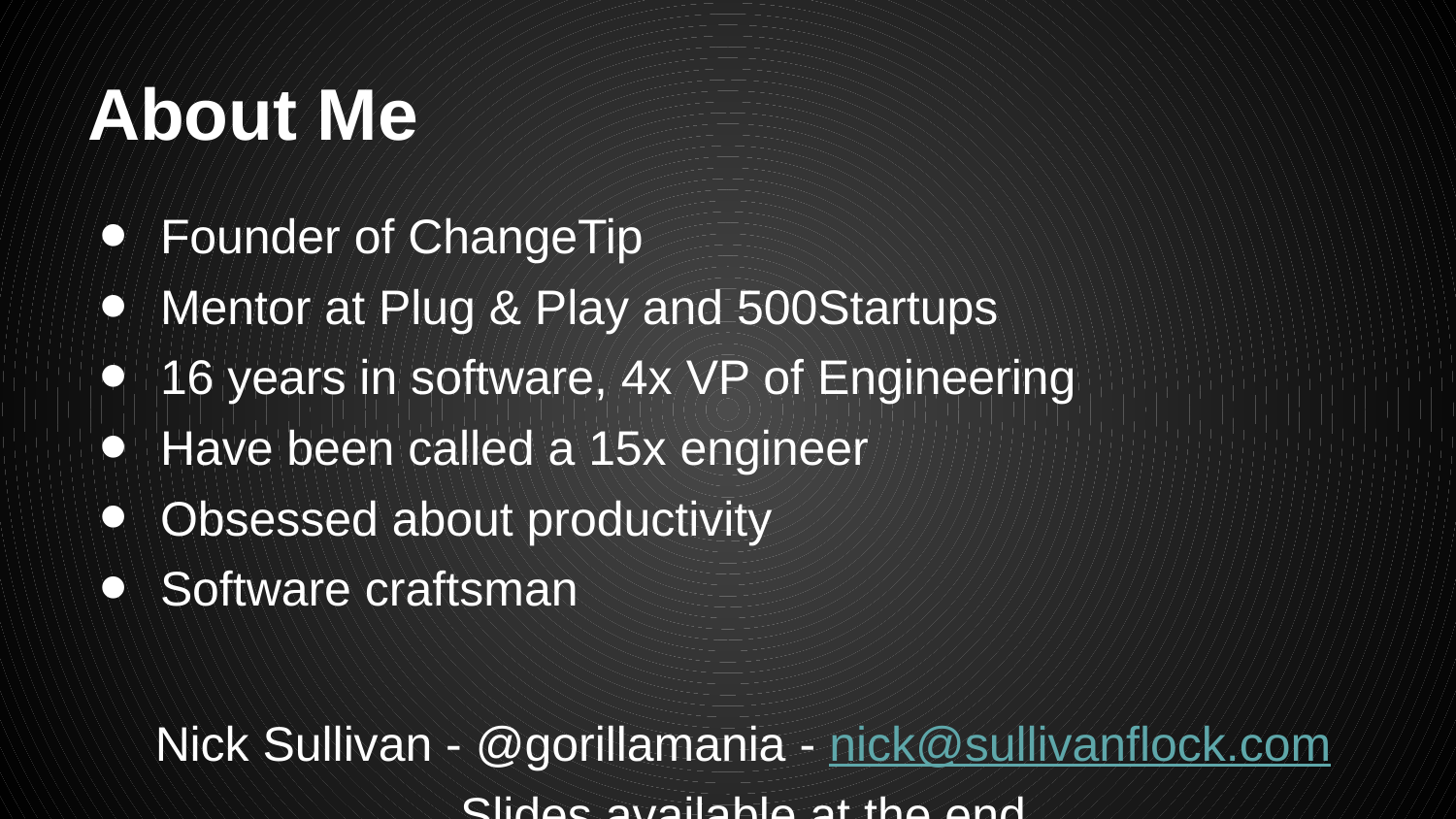

# About Me
Founder of ChangeTip
Mentor at Plug & Play and 500Startups
16 years in software, 4x VP of Engineering
Have been called a 15x engineer
Obsessed about productivity
Software craftsman

Nick Sullivan - @gorillamania - nick@sullivanflock.com
Slides available at the end